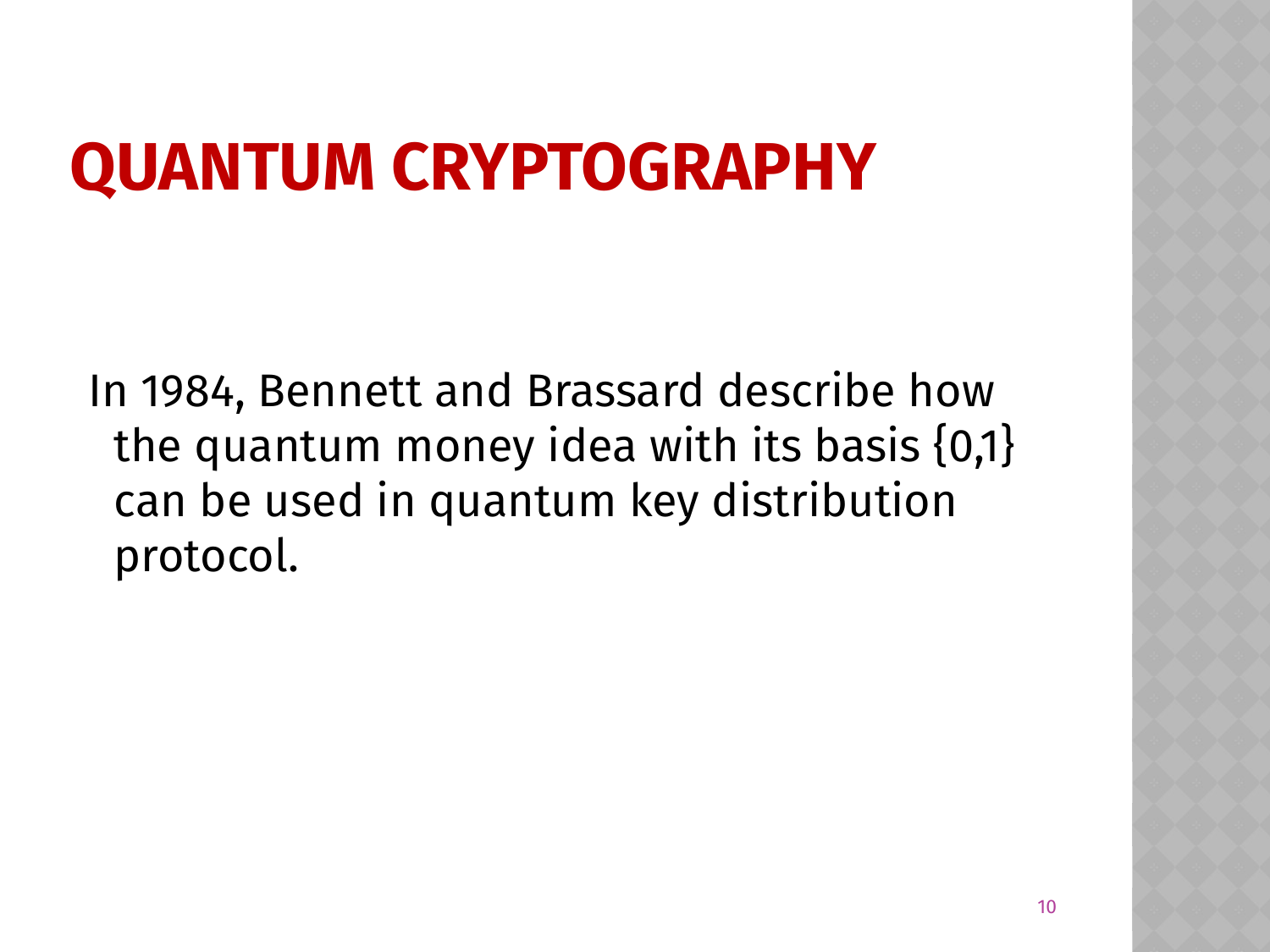

# QUANTUM CRYPTOGRAPHY

 In 1984, Bennett and Brassard describe how the quantum money idea with its basis {0,1} can be used in quantum key distribution protocol.
10